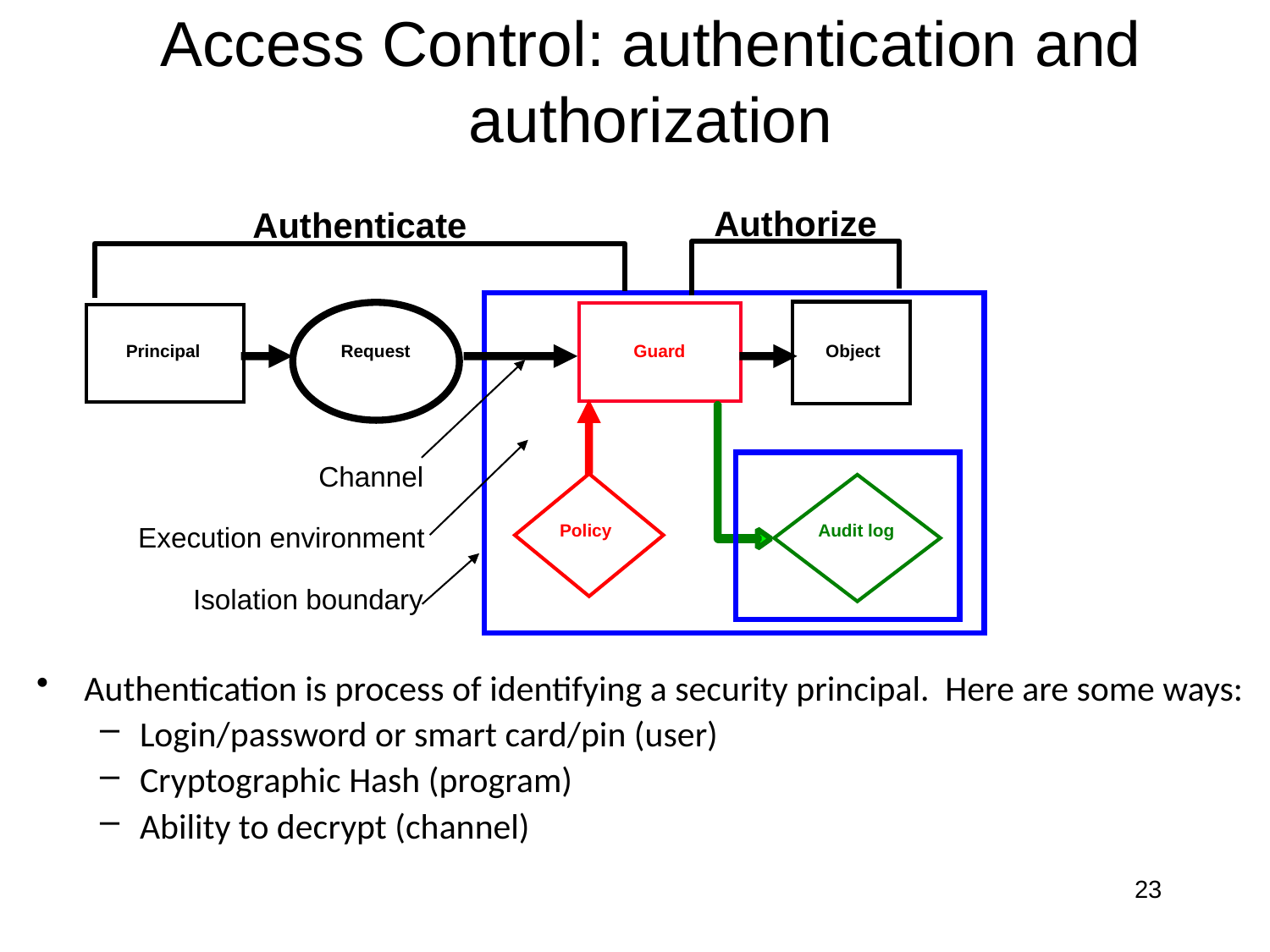

# Access Control: authentication and authorization
Authorize

Authenticate

Principal
Guard
Object
Request

Channel

Execution environment
Policy
Audit log

Isolation boundary

Authentication is process of identifying a security principal.  Here are some ways:
Login/password or smart card/pin (user)
Cryptographic Hash (program)
Ability to decrypt (channel)
23